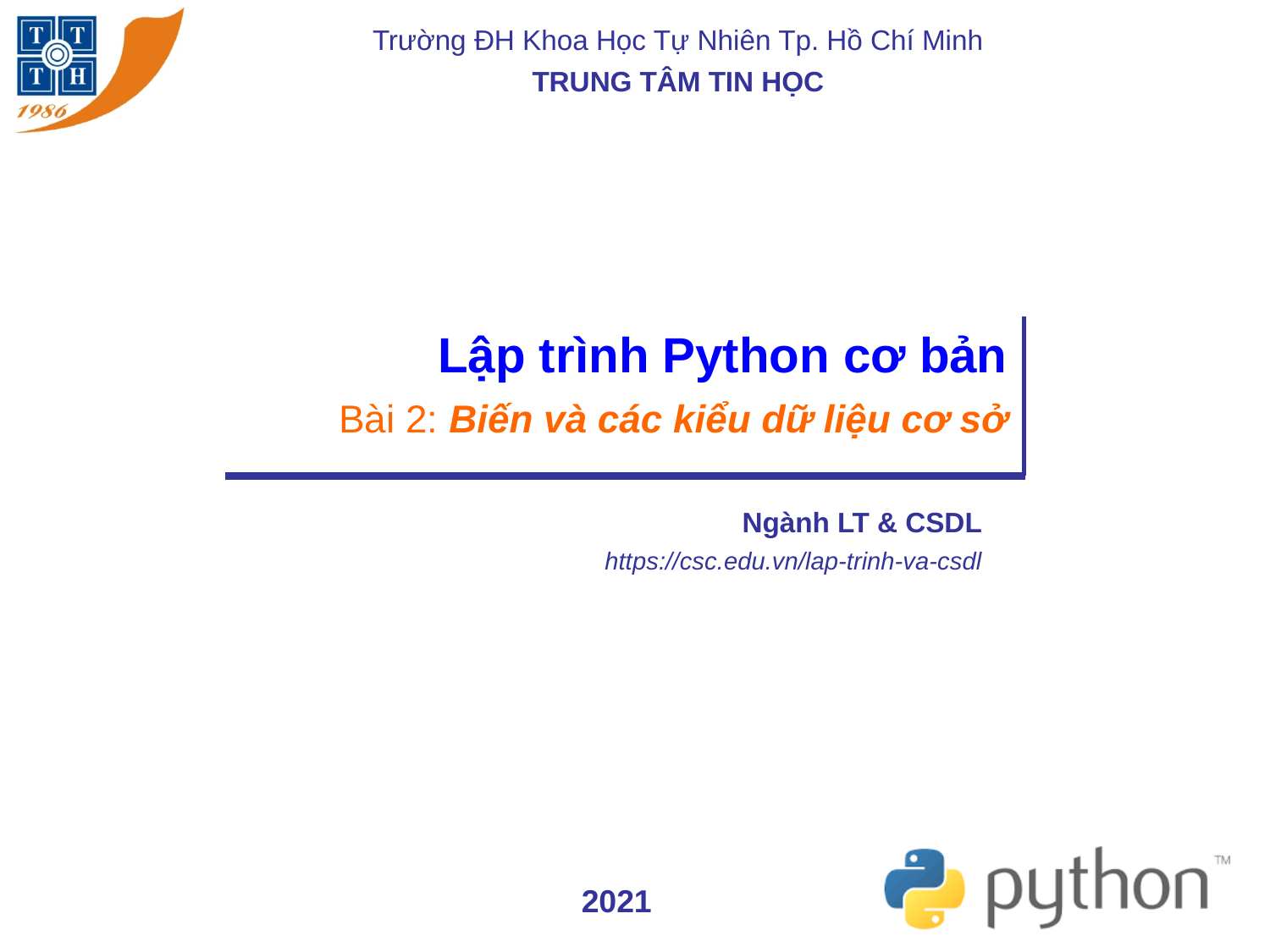

# Lập trình Python cơ bản Bài 2: Biến và các kiểu dữ liệu cơ sở
Ngành LT & CSDL
https://csc.edu.vn/lap-trinh-va-csdl